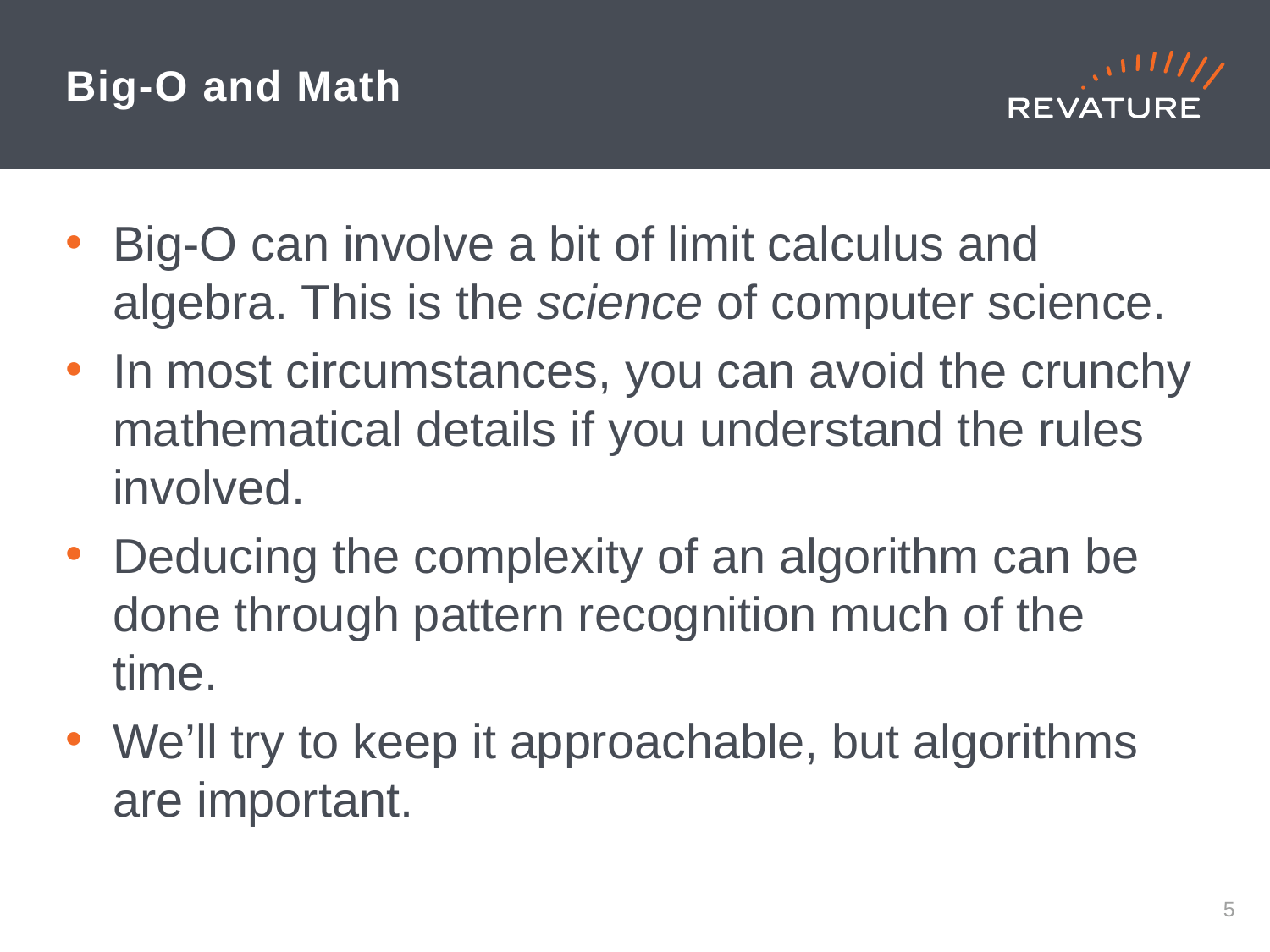

# Big-O and Math
Big-O can involve a bit of limit calculus and algebra. This is the science of computer science.
In most circumstances, you can avoid the crunchy mathematical details if you understand the rules involved.
Deducing the complexity of an algorithm can be done through pattern recognition much of the time.
We’ll try to keep it approachable, but algorithms are important.
5